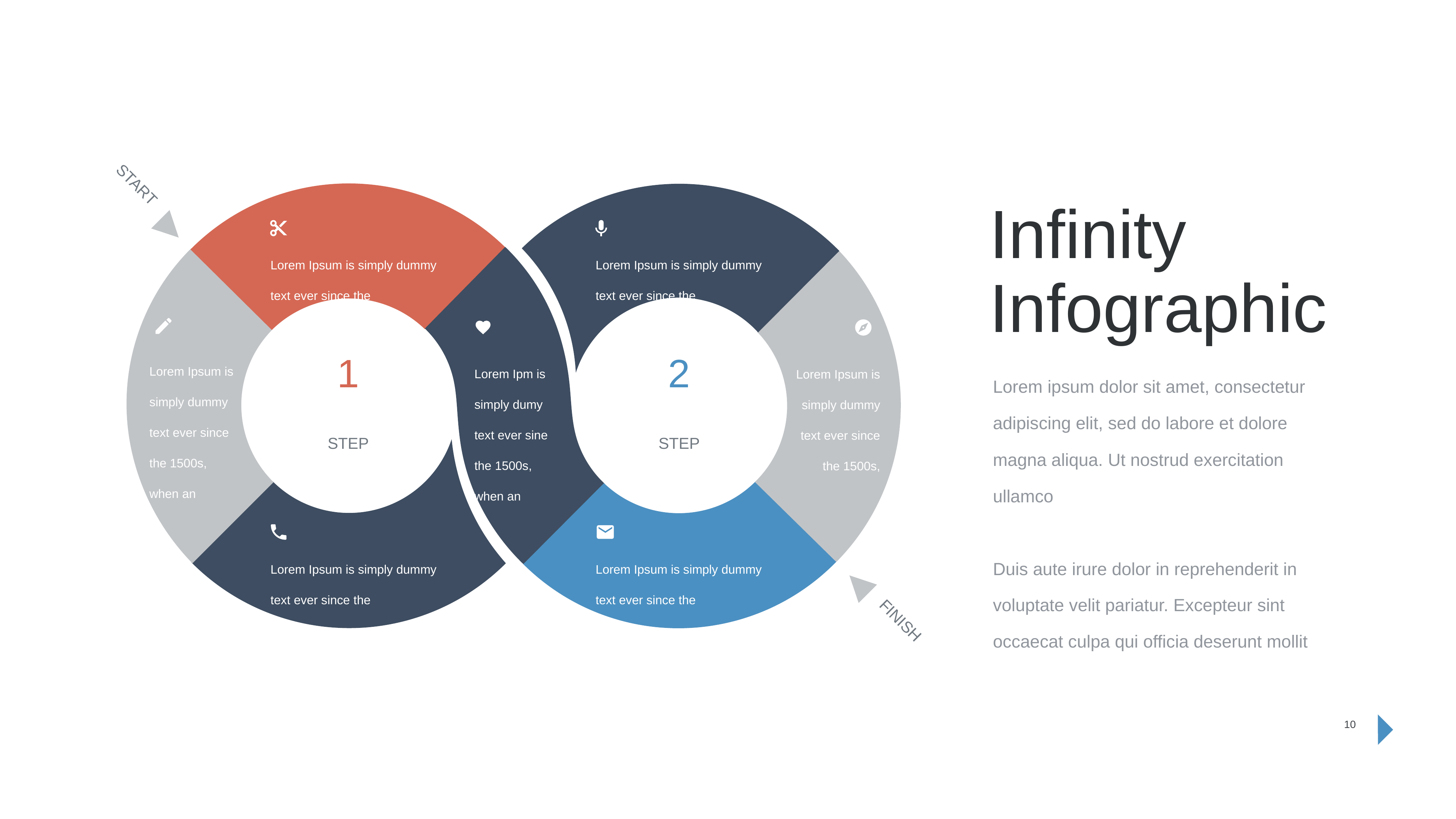

START

# Infinity
Infographic

Lorem Ipsum is simply dummy text ever since the
Lorem Ipsum is simply dummy text ever since the

1
2
Lorem Ipsum is simply dummy text ever since the 1500s, when an
Lorem Ipm is simply dumy text ever sine the 1500s, when an
Lorem Ipsum is simply dummy text ever since the 1500s,
Lorem ipsum dolor sit amet, consectetur adipiscing elit, sed do labore et dolore magna aliqua. Ut nostrud exercitation ullamco

Duis aute irure dolor in reprehenderit in voluptate velit pariatur. Excepteur sint occaecat culpa qui officia deserunt mollit
STEP
STEP

FINISH
Lorem Ipsum is simply dummy text ever since the
Lorem Ipsum is simply dummy text ever since the
10